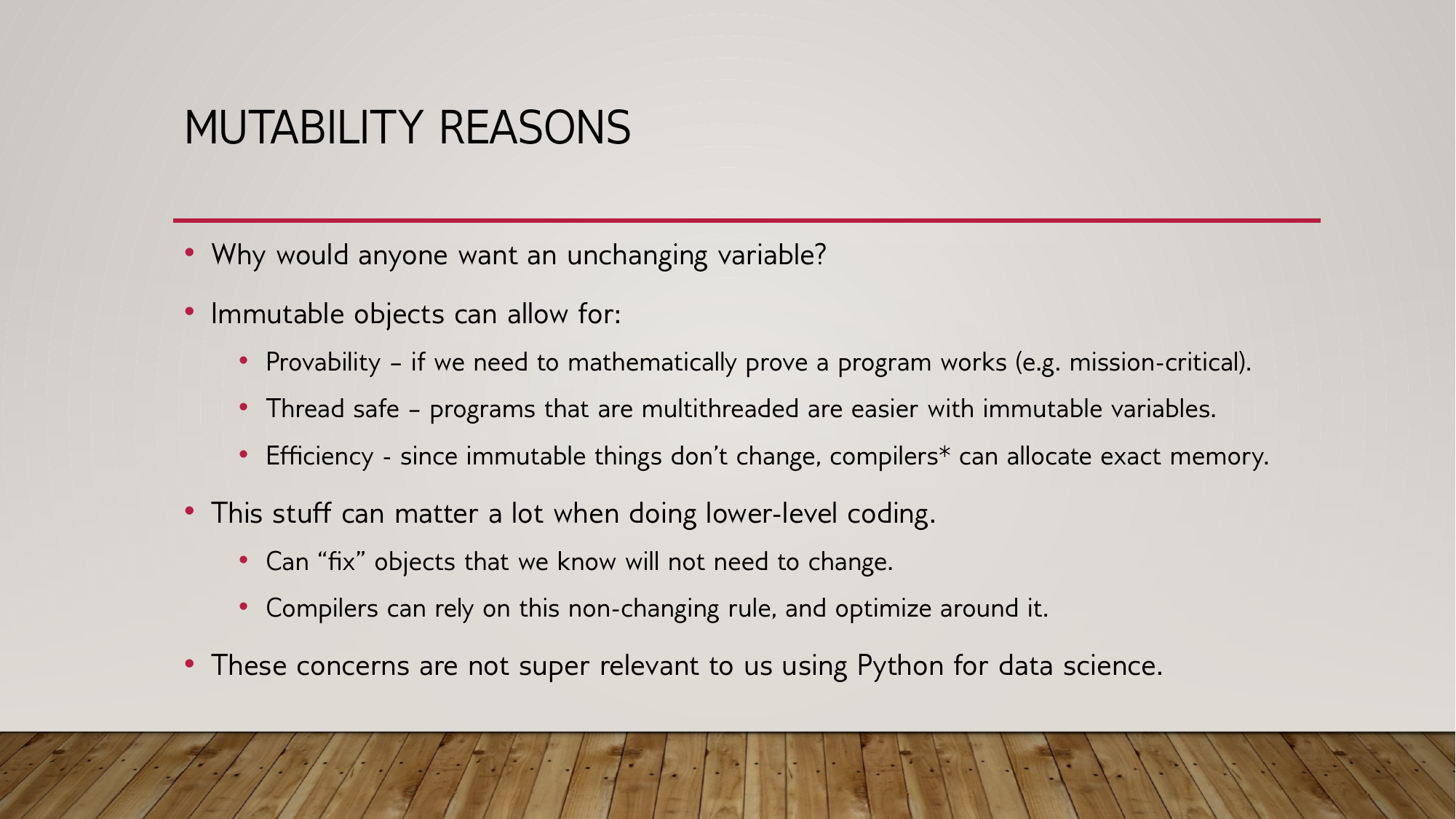

# Mutability Reasons
Why would anyone want an unchanging variable?
Immutable objects can allow for:
Provability – if we need to mathematically prove a program works (e.g. mission-critical).
Thread safe – programs that are multithreaded are easier with immutable variables.
Efficiency - since immutable things don’t change, compilers* can allocate exact memory.
This stuff can matter a lot when doing lower-level coding.
Can “fix” objects that we know will not need to change.
Compilers can rely on this non-changing rule, and optimize around it.
These concerns are not super relevant to us using Python for data science.